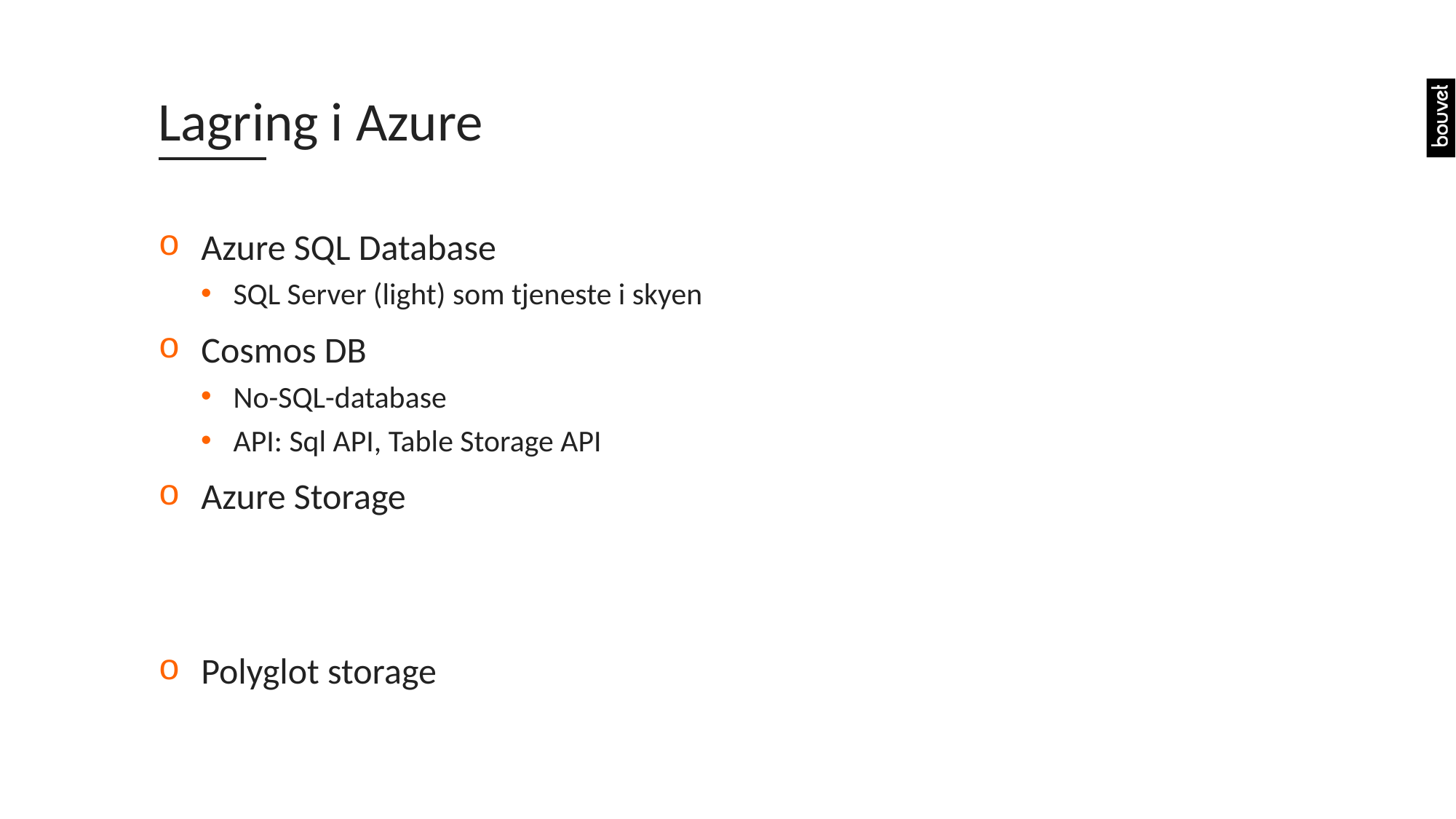

# Lagring i Azure
Azure SQL Database
SQL Server (light) som tjeneste i skyen
Cosmos DB
No-SQL-database
API: Sql API, Table Storage API
Azure Storage

Polyglot storage